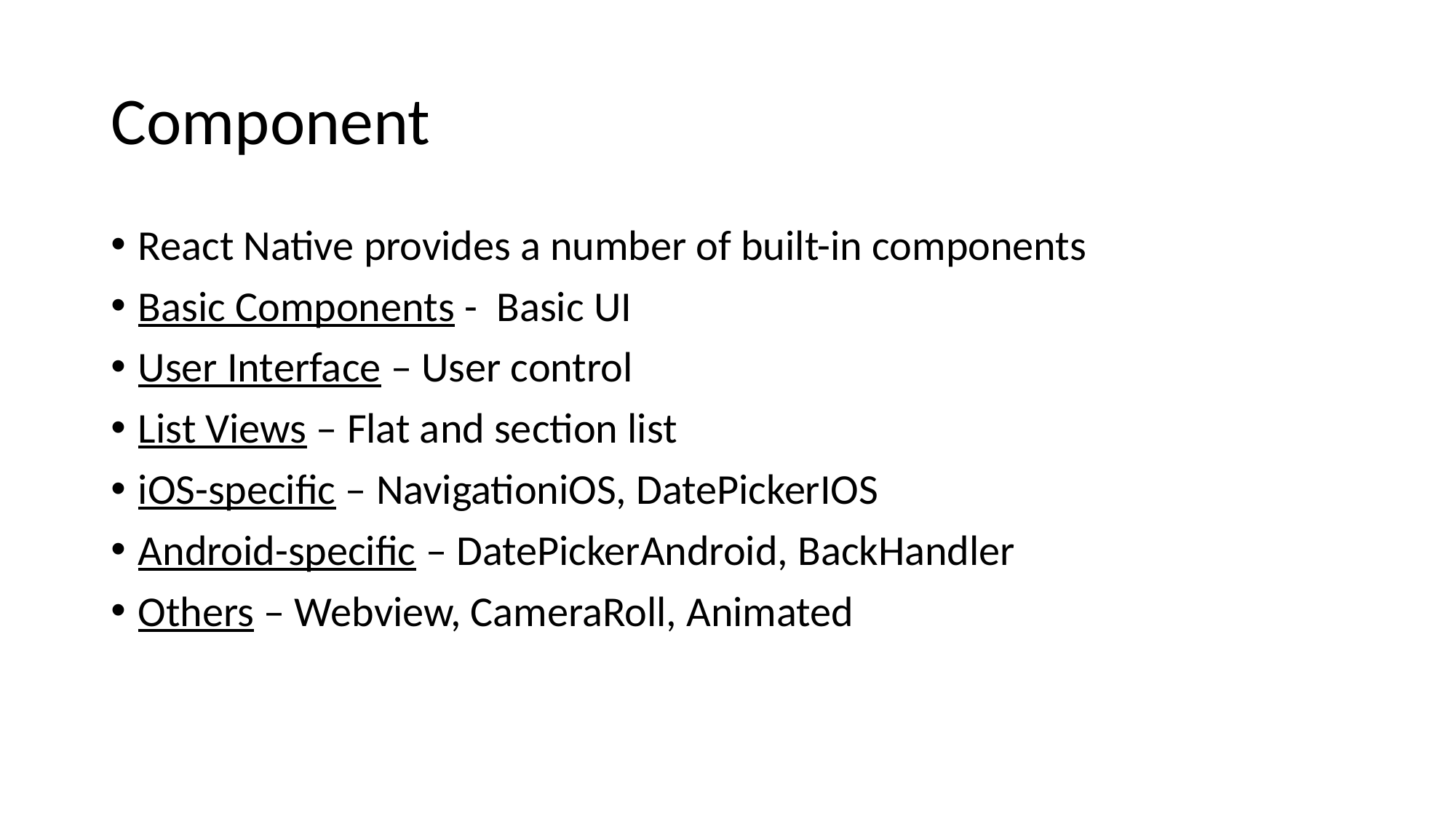

# Component
React Native provides a number of built-in components
Basic Components -  Basic UI
User Interface – User control
List Views – Flat and section list
iOS-specific – NavigationiOS, DatePickerIOS
Android-specific – DatePickerAndroid, BackHandler
Others – Webview, CameraRoll, Animated